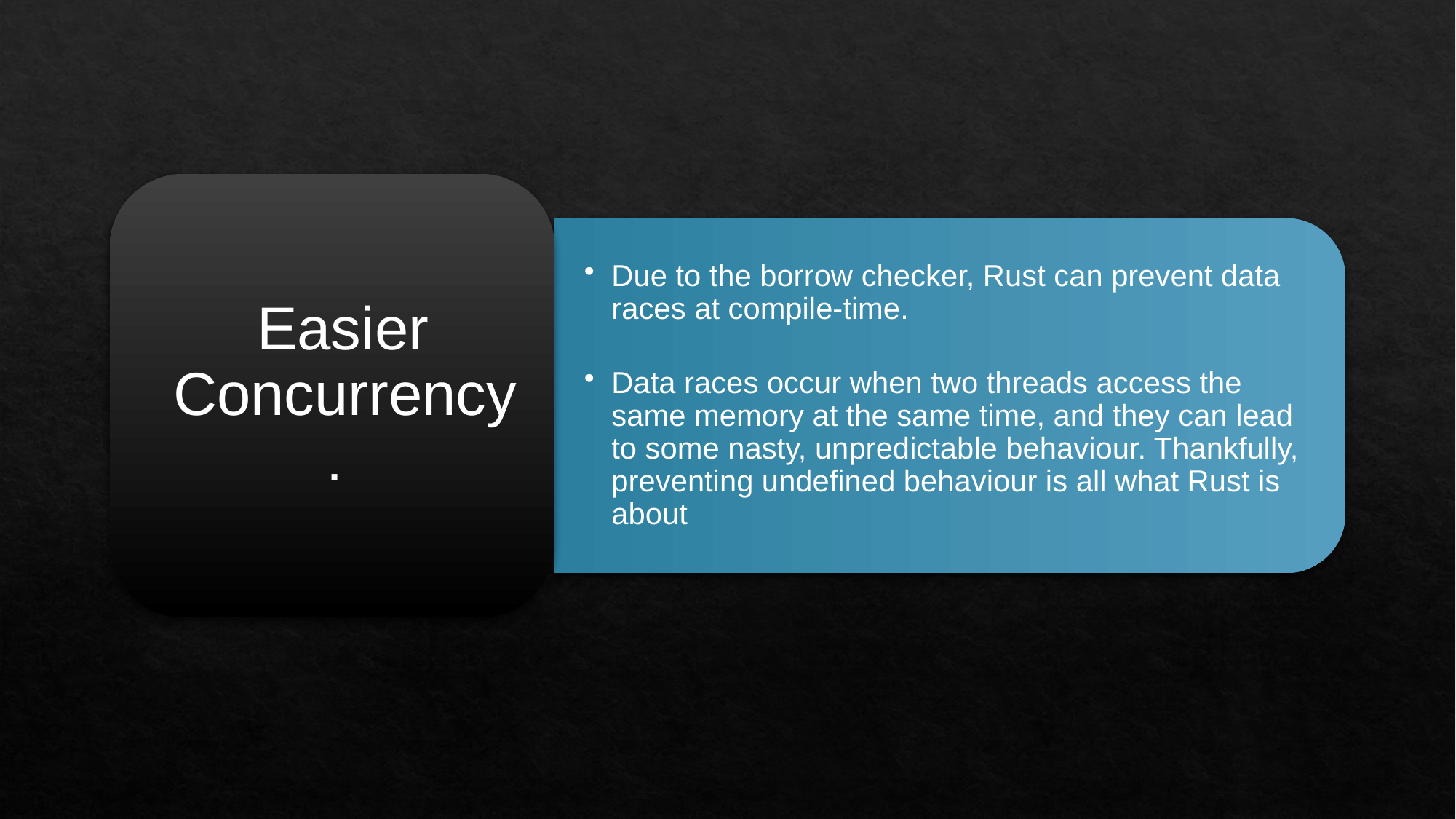

Due to the borrow checker, Rust can prevent data races at compile-time.

Data races occur when two threads access the same memory at the same time, and they can lead to some nasty, unpredictable behaviour. Thankfully, preventing undefined behaviour is all what Rust is about
Easier Concurrency.